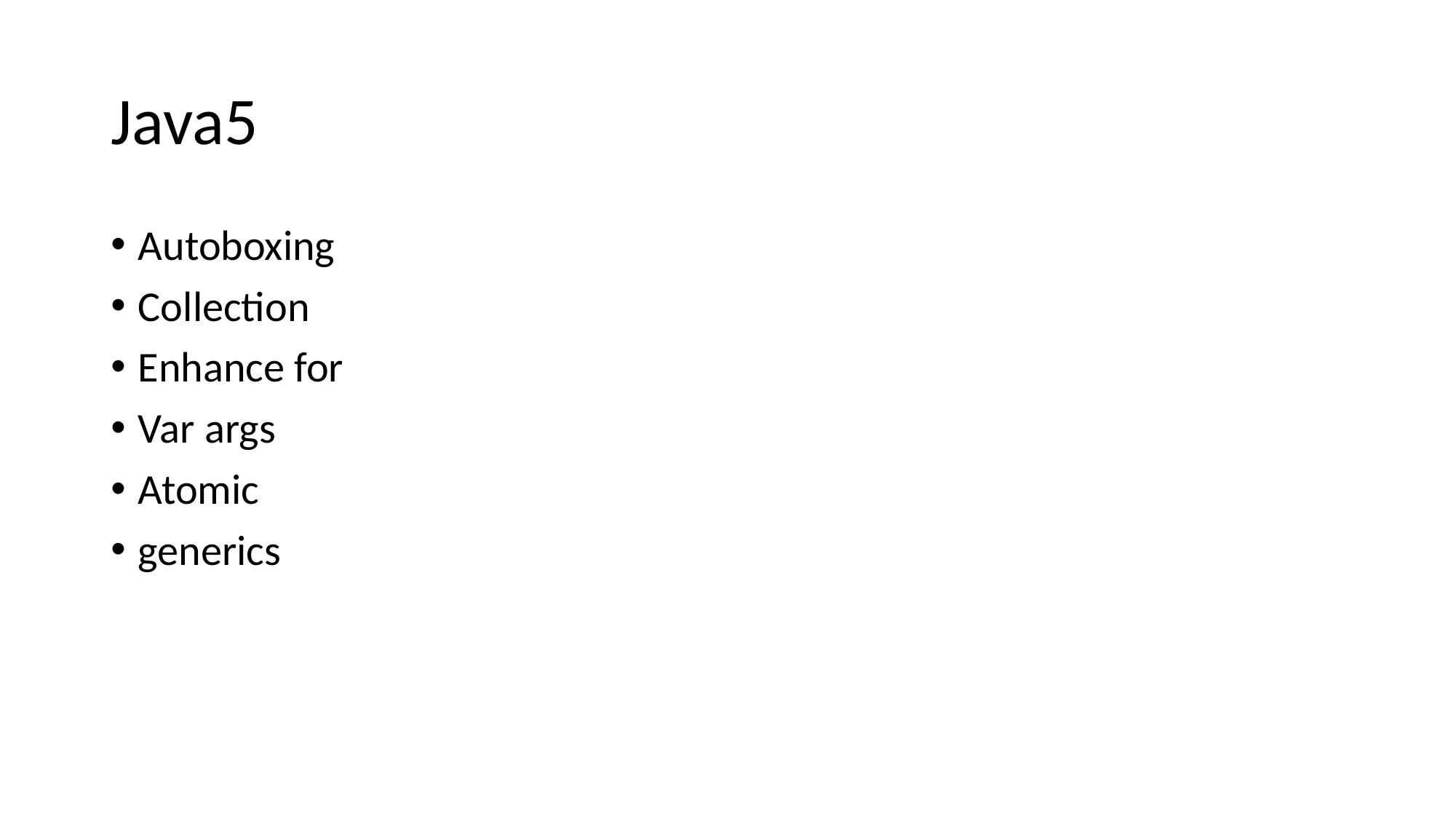

# Java5
Autoboxing
Collection
Enhance for
Var args
Atomic
generics